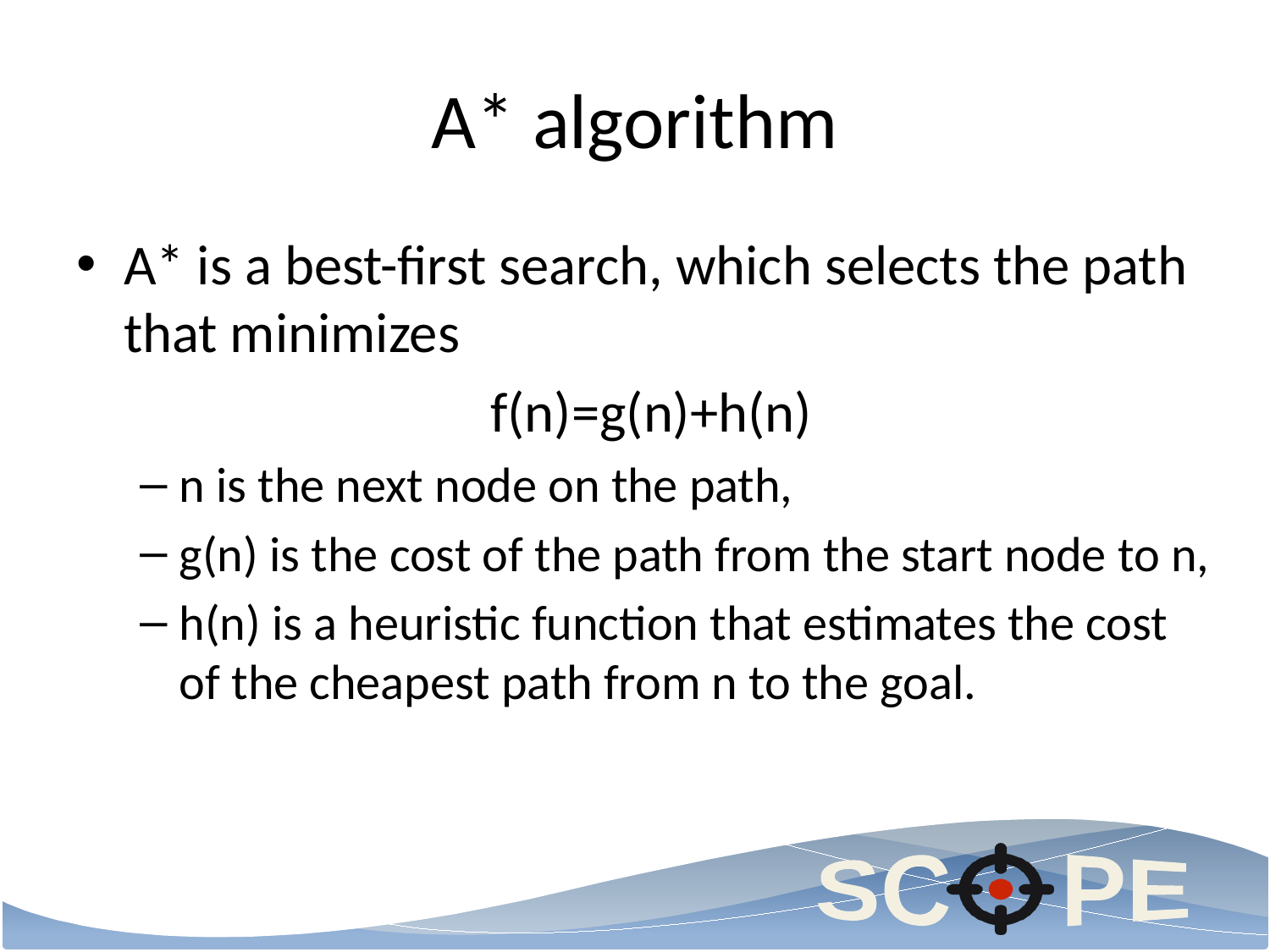

# A* algorithm
A* is a best-first search, which selects the path that minimizes
f(n)=g(n)+h(n)
n is the next node on the path,
g(n) is the cost of the path from the start node to n,
h(n) is a heuristic function that estimates the cost
of the cheapest path from n to the goal.